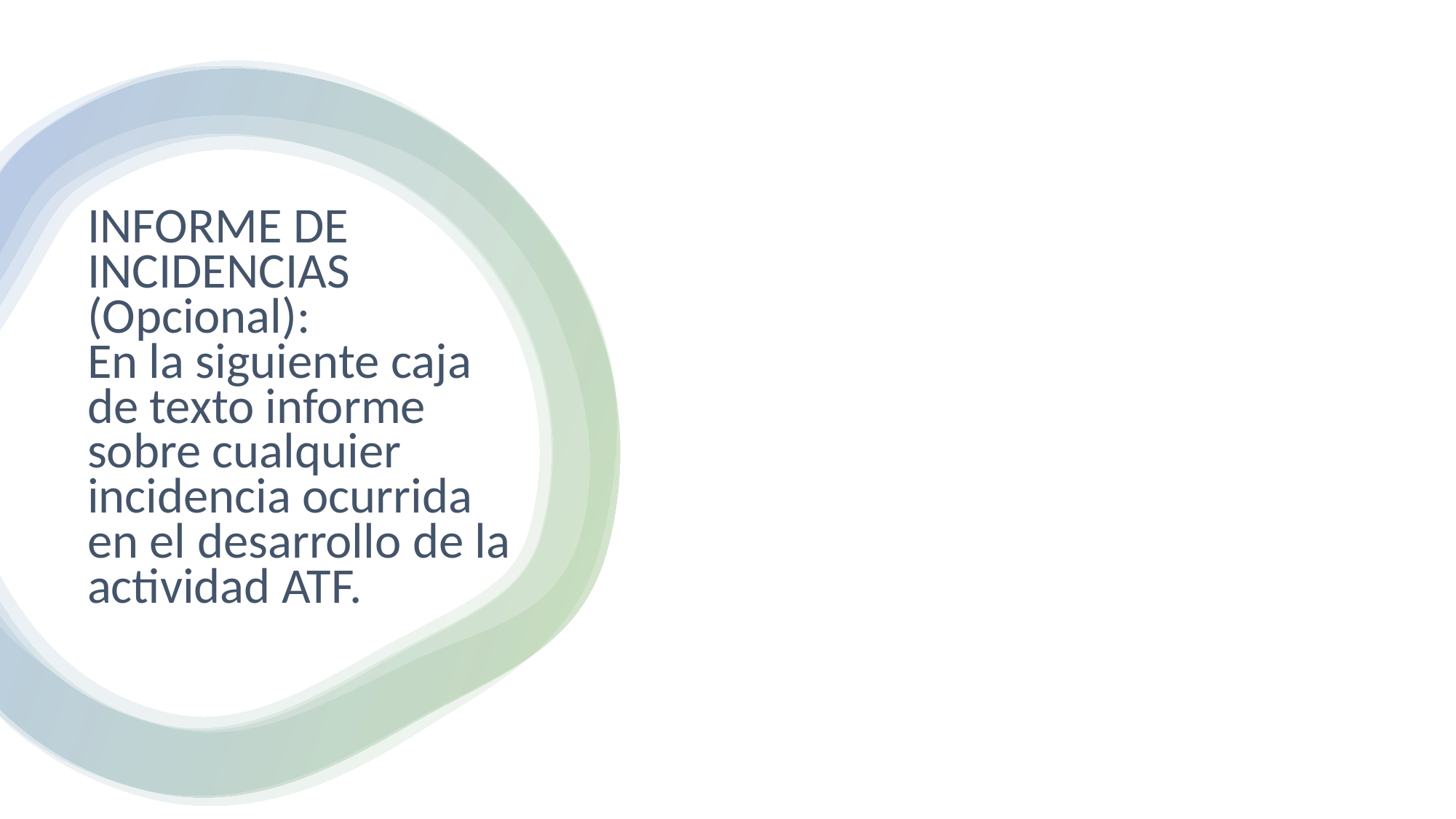

# INFORME DE INCIDENCIAS (Opcional): En la siguiente caja de texto informe sobre cualquier incidencia ocurrida en el desarrollo de la actividad ATF.